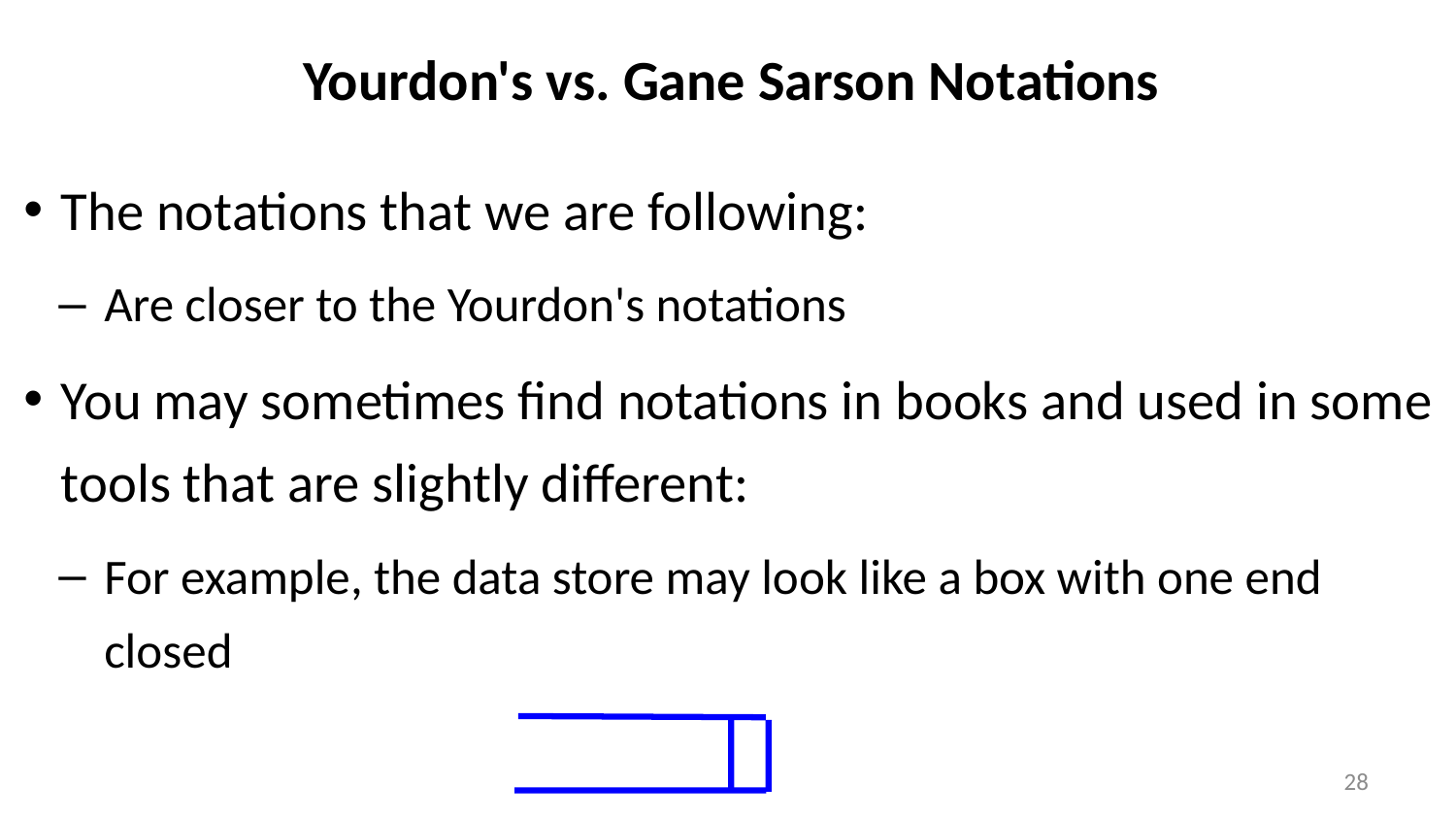

# Yourdon's vs. Gane Sarson Notations
The notations that we are following:
Are closer to the Yourdon's notations
You may sometimes find notations in books and used in some tools that are slightly different:
For example, the data store may look like a box with one end closed

28